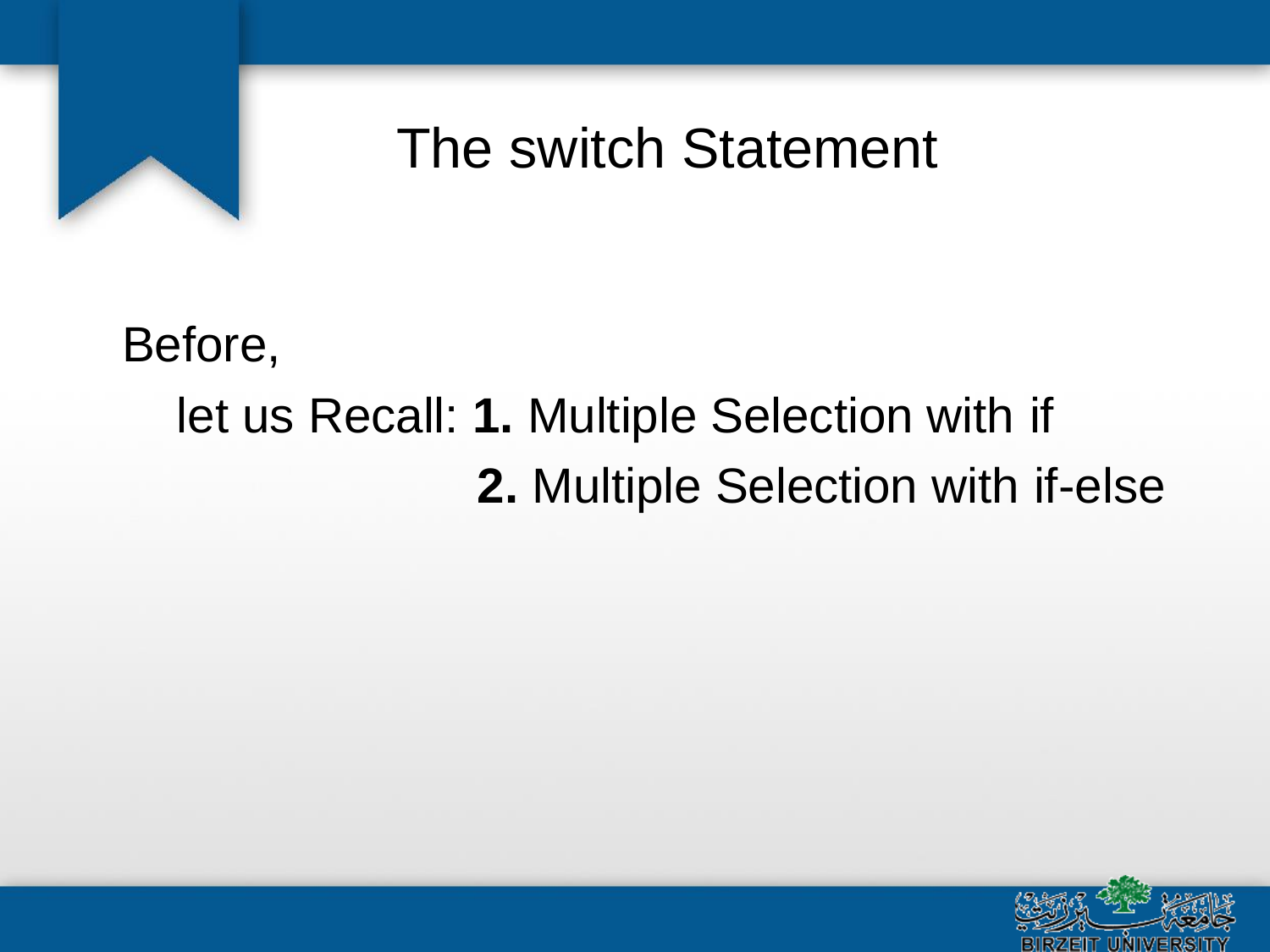

# The switch Statement
Before,
let us Recall: 1. Multiple Selection with if
2. Multiple Selection with if-else